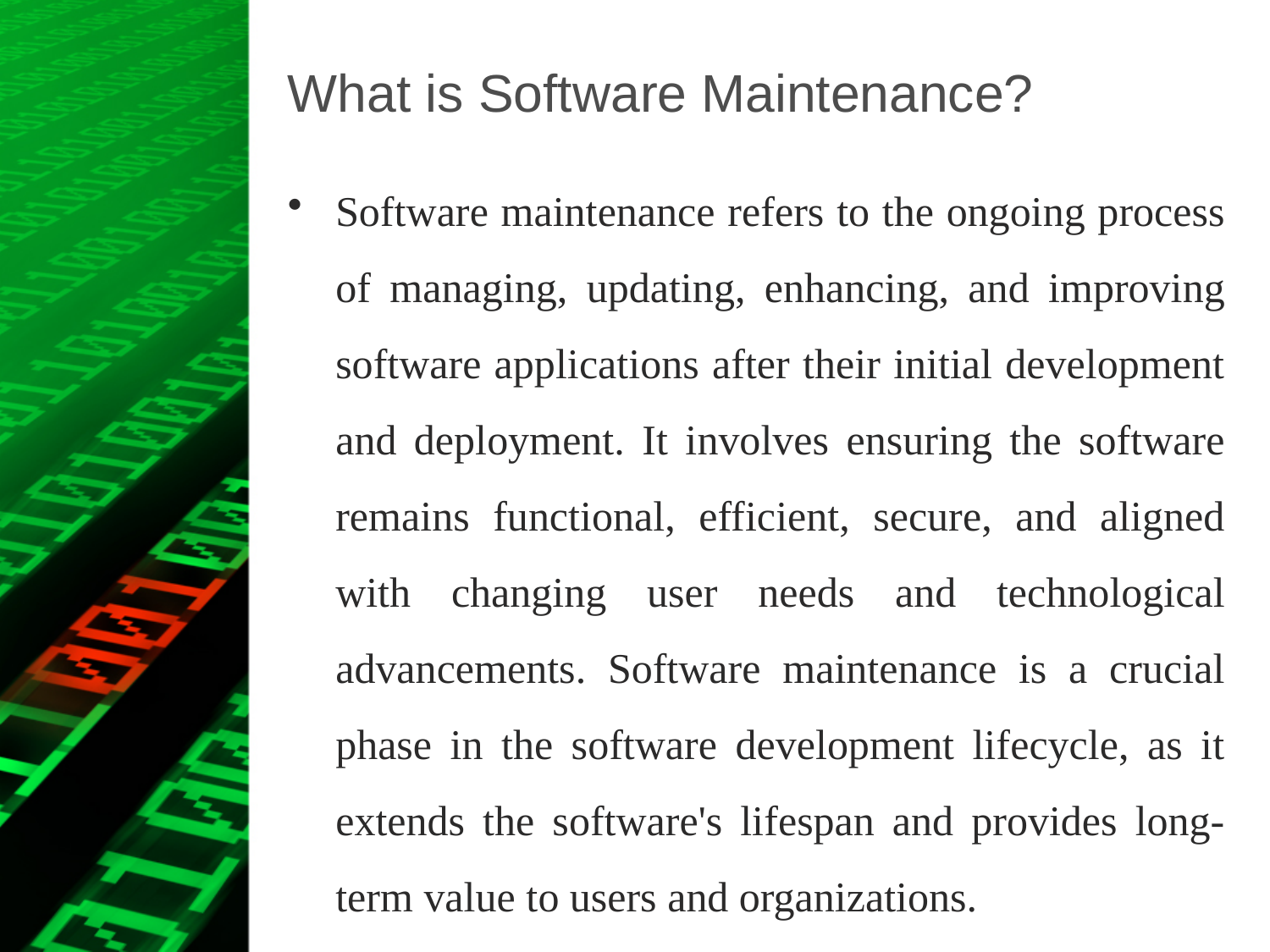

# What is Software Maintenance?
Software maintenance refers to the ongoing process of managing, updating, enhancing, and improving software applications after their initial development and deployment. It involves ensuring the software remains functional, efficient, secure, and aligned with changing user needs and technological advancements. Software maintenance is a crucial phase in the software development lifecycle, as it extends the software's lifespan and provides long-term value to users and organizations.